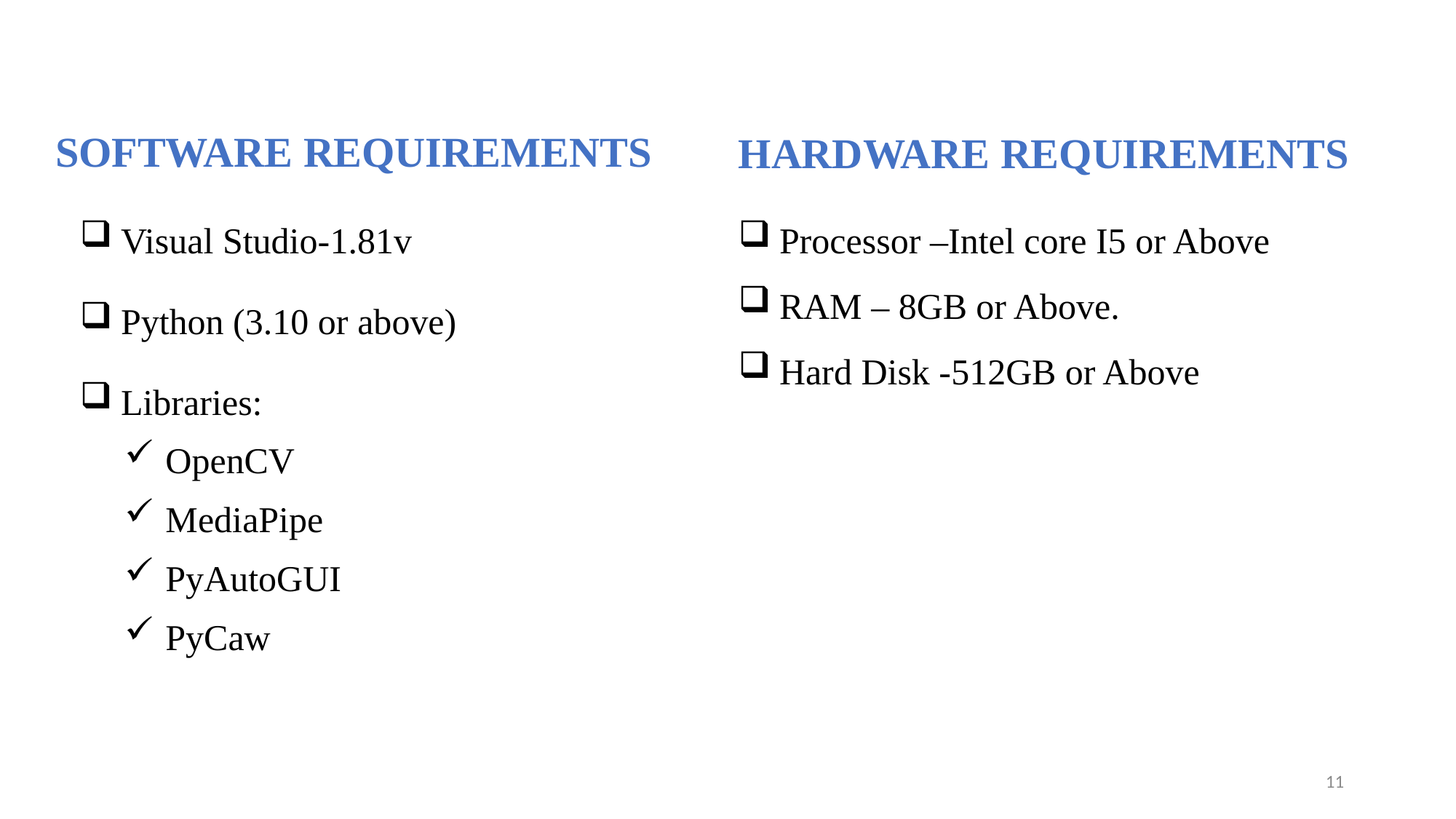

# SOFTWARE REQUIREMENTS
HARDWARE REQUIREMENTS
Visual Studio-1.81v
Python (3.10 or above)
Libraries:
OpenCV
MediaPipe
PyAutoGUI
PyCaw
Processor –Intel core I5 or Above
RAM – 8GB or Above.
Hard Disk -512GB or Above

11